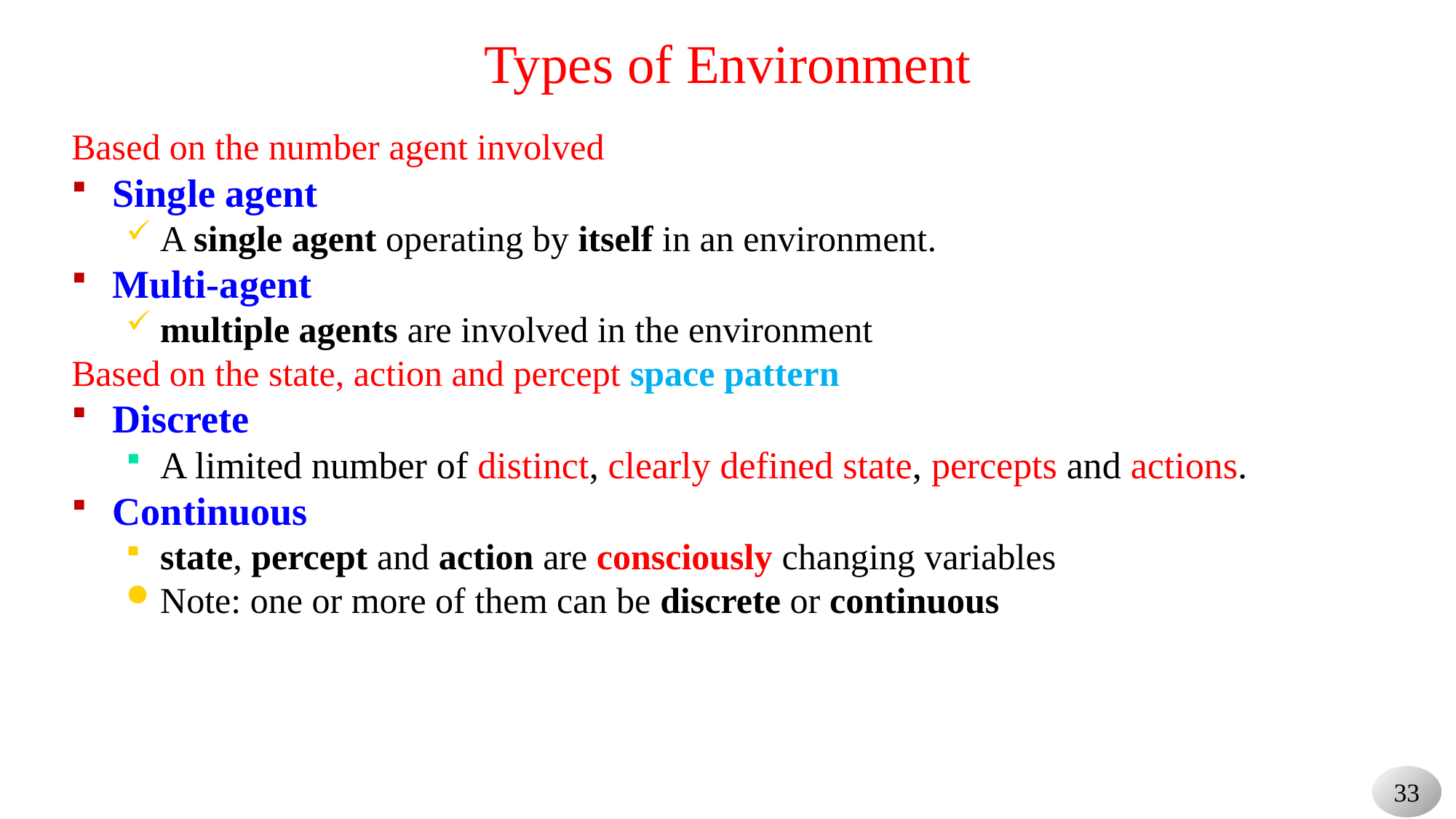

# Types of Environment
Based on the number agent involved
Single agent
A single agent operating by itself in an environment.
Multi-agent
multiple agents are involved in the environment
Based on the state, action and percept space pattern
Discrete
A limited number of distinct, clearly defined state, percepts and actions.
Continuous
state, percept and action are consciously changing variables
Note: one or more of them can be discrete or continuous